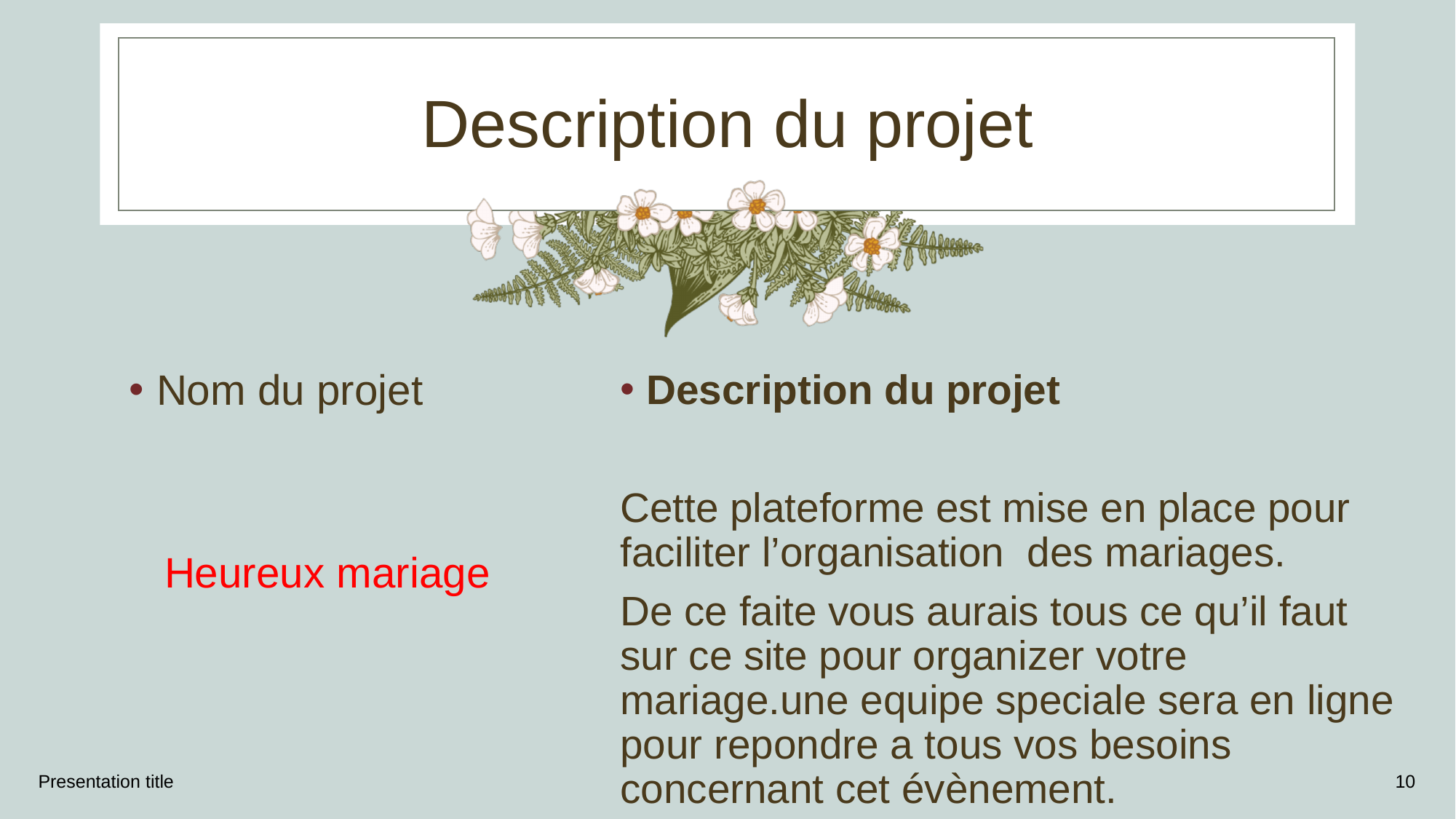

# Description du projet
Nom du projet

Heureux mariage
Description du projet

Cette plateforme est mise en place pour faciliter l’organisation  des mariages.
De ce faite vous aurais tous ce qu’il faut sur ce site pour organizer votre mariage.une equipe speciale sera en ligne pour repondre a tous vos besoins concernant cet évènement.

Presentation title
10